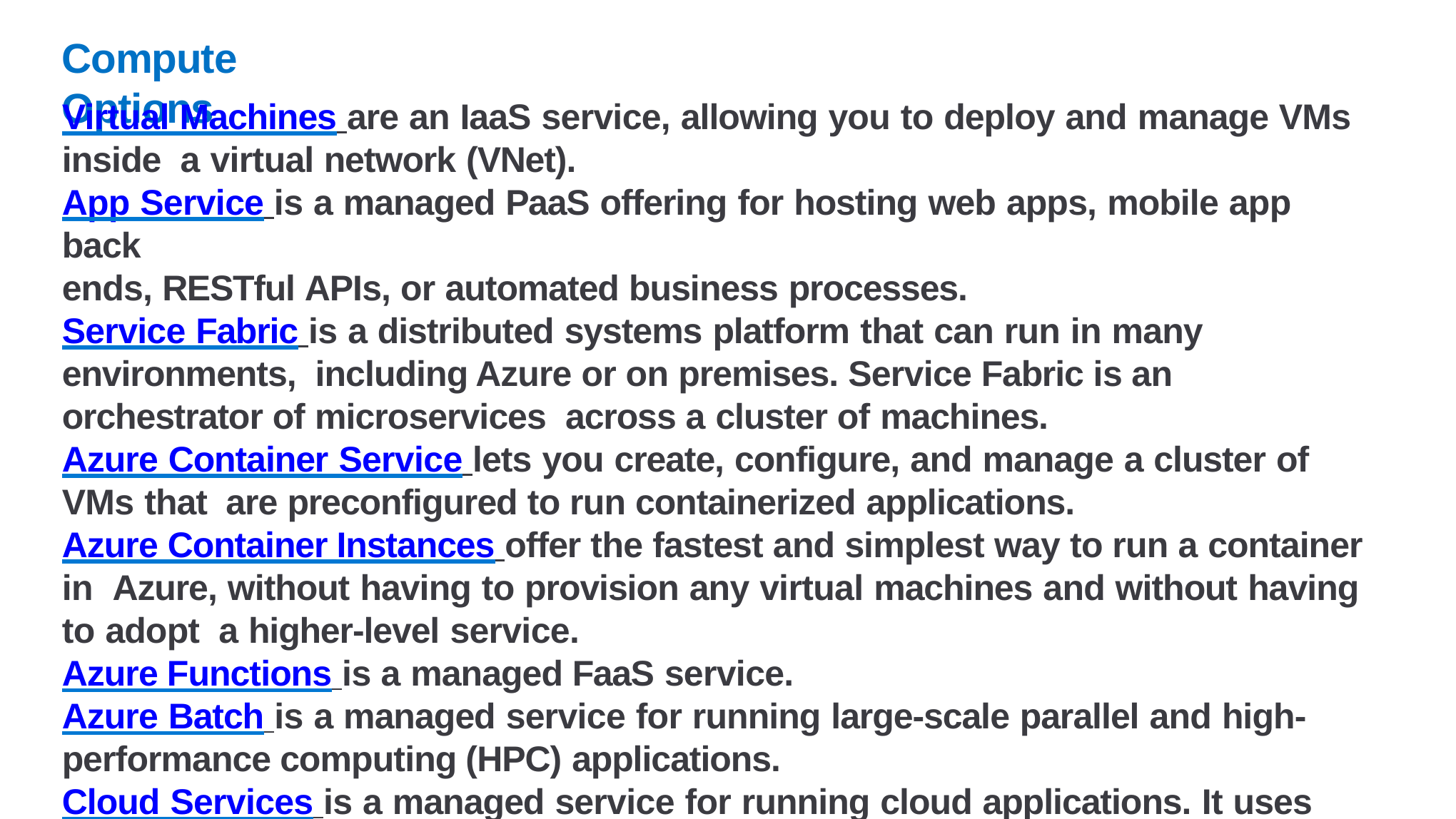

# Compute Options
Virtual Machines are an IaaS service, allowing you to deploy and manage VMs inside  a virtual network (VNet).
App Service is a managed PaaS offering for hosting web apps, mobile app back
ends, RESTful APIs, or automated business processes.
Service Fabric is a distributed systems platform that can run in many environments,  including Azure or on premises. Service Fabric is an orchestrator of microservices  across a cluster of machines.
Azure Container Service lets you create, configure, and manage a cluster of VMs that  are preconfigured to run containerized applications.
Azure Container Instances offer the fastest and simplest way to run a container in  Azure, without having to provision any virtual machines and without having to adopt  a higher-level service.
Azure Functions is a managed FaaS service.
Azure Batch is a managed service for running large-scale parallel and high-
performance computing (HPC) applications.
Cloud Services is a managed service for running cloud applications. It uses a PaaS  hosting model.